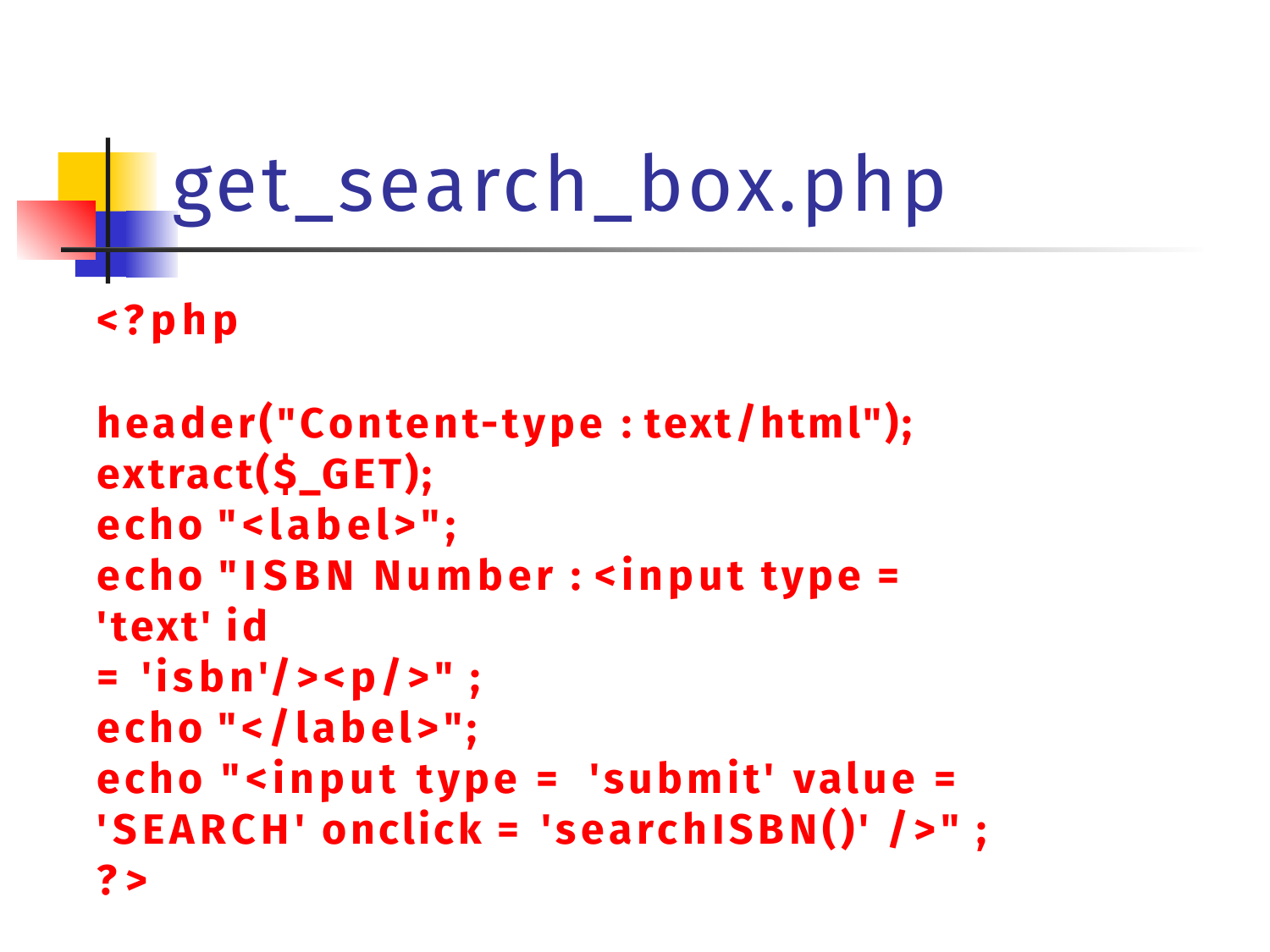

# get_search_box.php
<?php

header("Content-type : text/html");  extract($_GET);
echo "<label>";
echo "ISBN Number : <input type = 'text' id
= 'isbn'/><p/>" ;  echo "</label>";
echo "<input type = 'submit' value =  'SEARCH' onclick = 'searchISBN()' />" ;
?>